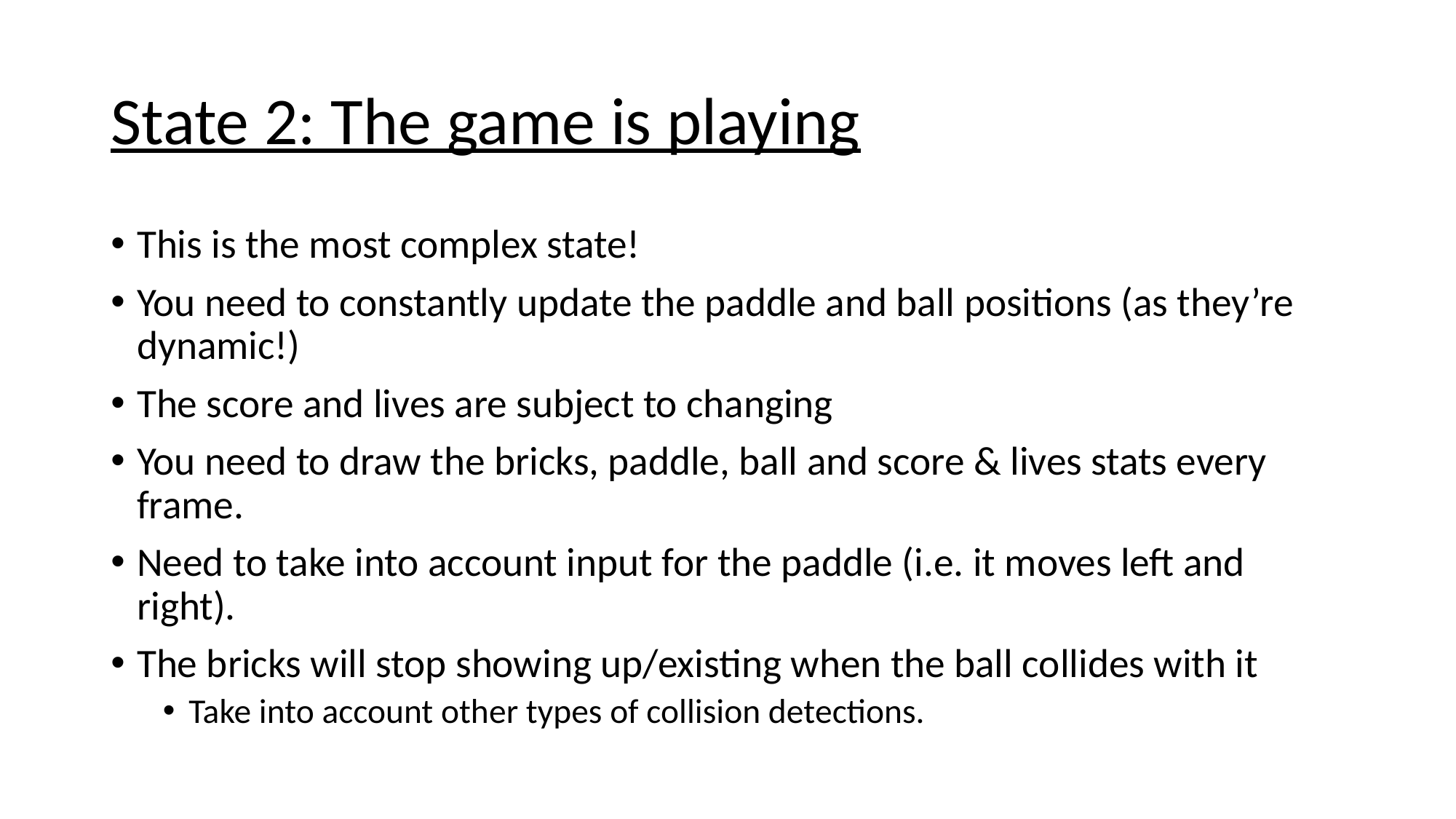

# State 2: The game is playing
This is the most complex state!
You need to constantly update the paddle and ball positions (as they’re dynamic!)
The score and lives are subject to changing
You need to draw the bricks, paddle, ball and score & lives stats every frame.
Need to take into account input for the paddle (i.e. it moves left and right).
The bricks will stop showing up/existing when the ball collides with it
Take into account other types of collision detections.